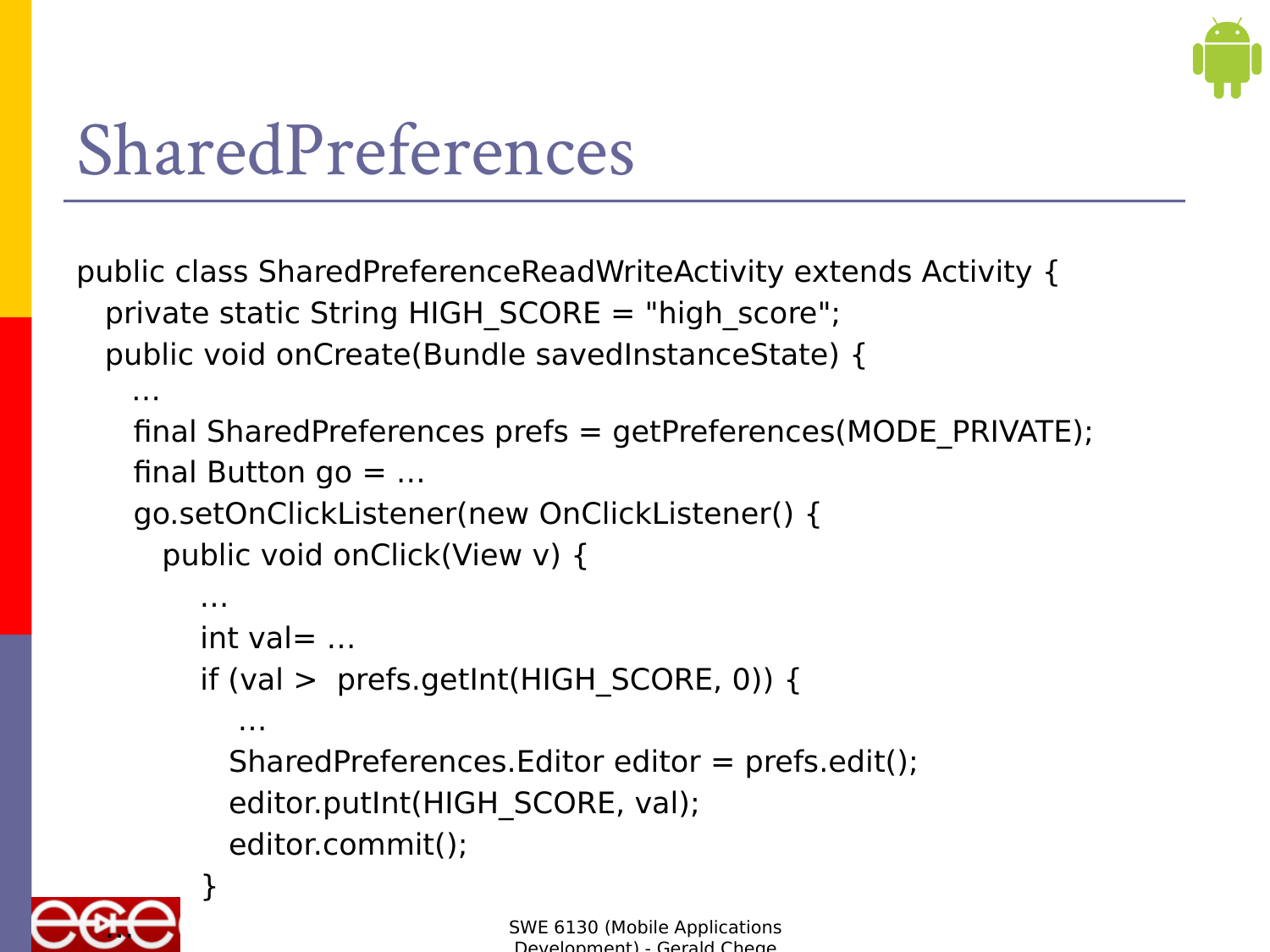

# SharedPreferences
public class SharedPreferenceReadWriteActivity extends Activity {
   private static String HIGH_SCORE = "high_score";
   public void onCreate(Bundle savedInstanceState) {
 …
      final SharedPreferences prefs = getPreferences(MODE_PRIVATE);
      final Button go = …
      go.setOnClickListener(new OnClickListener() {
         public void onClick(View v) {
             …
             int val= …
             if (val >  prefs.getInt(HIGH_SCORE, 0)) {
                 …
                SharedPreferences.Editor editor = prefs.edit();
                editor.putInt(HIGH_SCORE, val);
                editor.commit();
             }
   …
SWE 6130 (Mobile Applications Development) - Gerald Chege